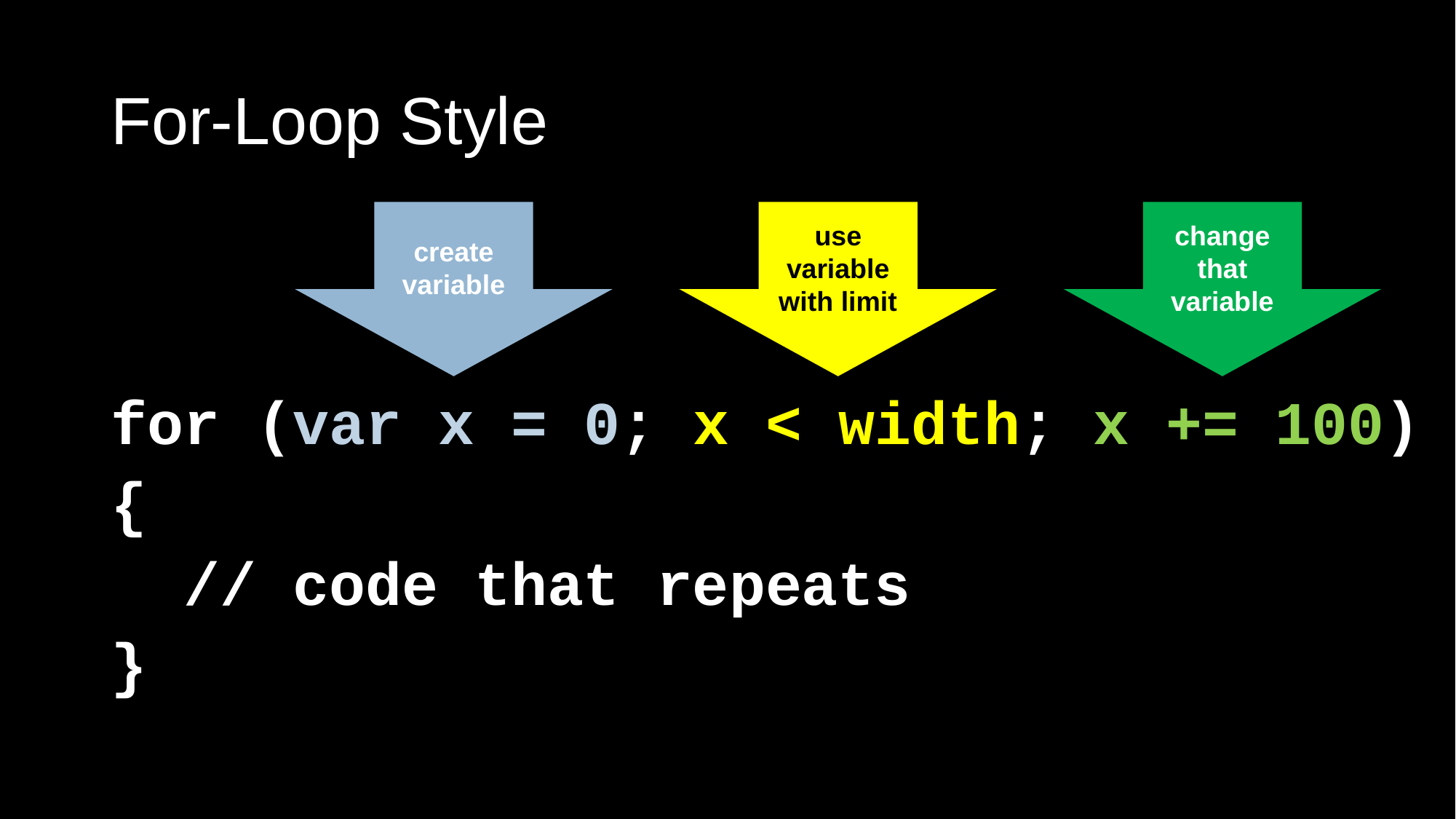

# For-Loop Style
create variable
use variable with limit
change that variable

for (var x = 0; x < width; x += 100)
{
  // code that repeats
}